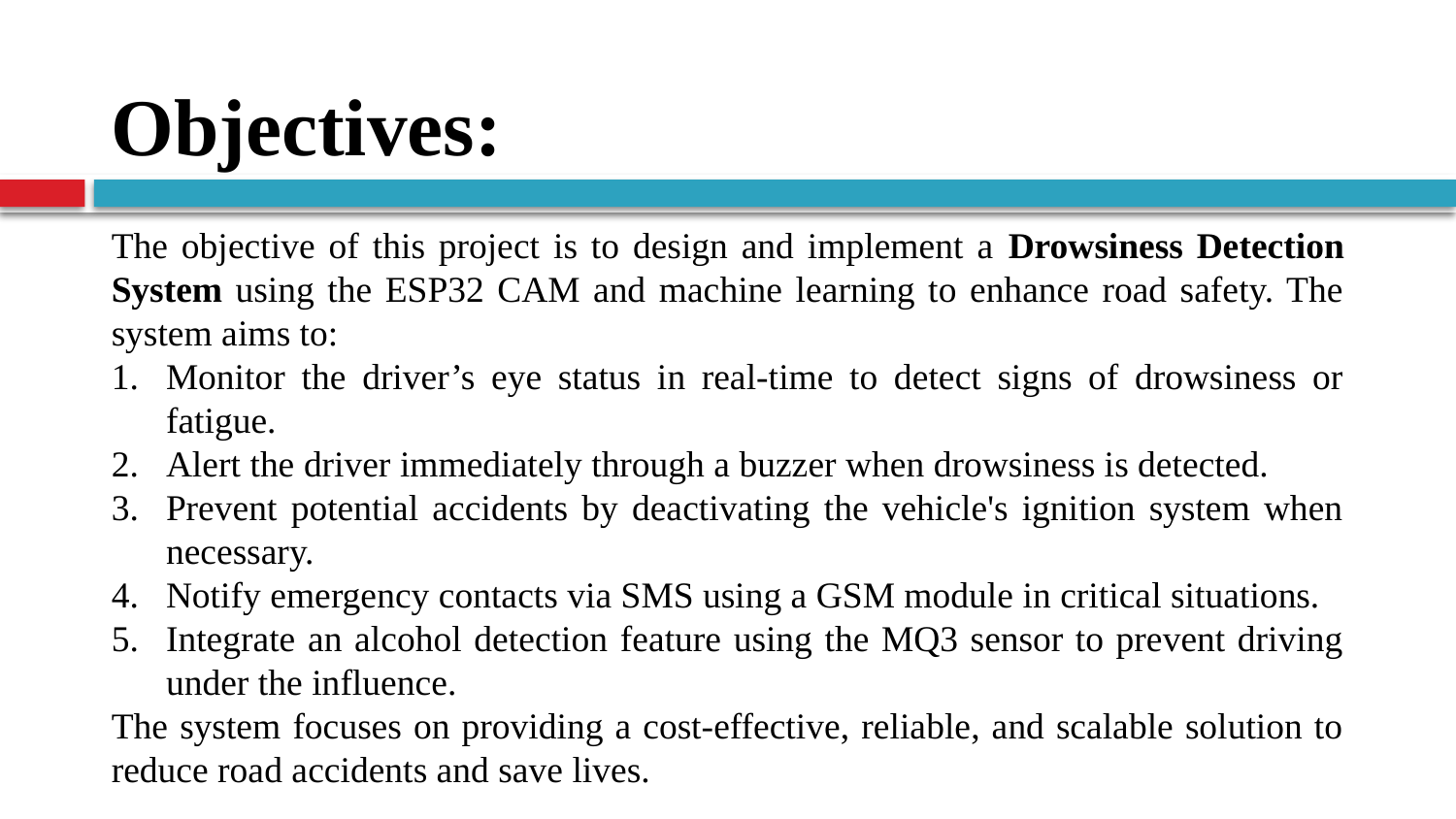

# Objectives:
The objective of this project is to design and implement a Drowsiness Detection System using the ESP32 CAM and machine learning to enhance road safety. The system aims to:
Monitor the driver’s eye status in real-time to detect signs of drowsiness or fatigue.
Alert the driver immediately through a buzzer when drowsiness is detected.
Prevent potential accidents by deactivating the vehicle's ignition system when necessary.
Notify emergency contacts via SMS using a GSM module in critical situations.
Integrate an alcohol detection feature using the MQ3 sensor to prevent driving under the influence.
The system focuses on providing a cost-effective, reliable, and scalable solution to reduce road accidents and save lives.